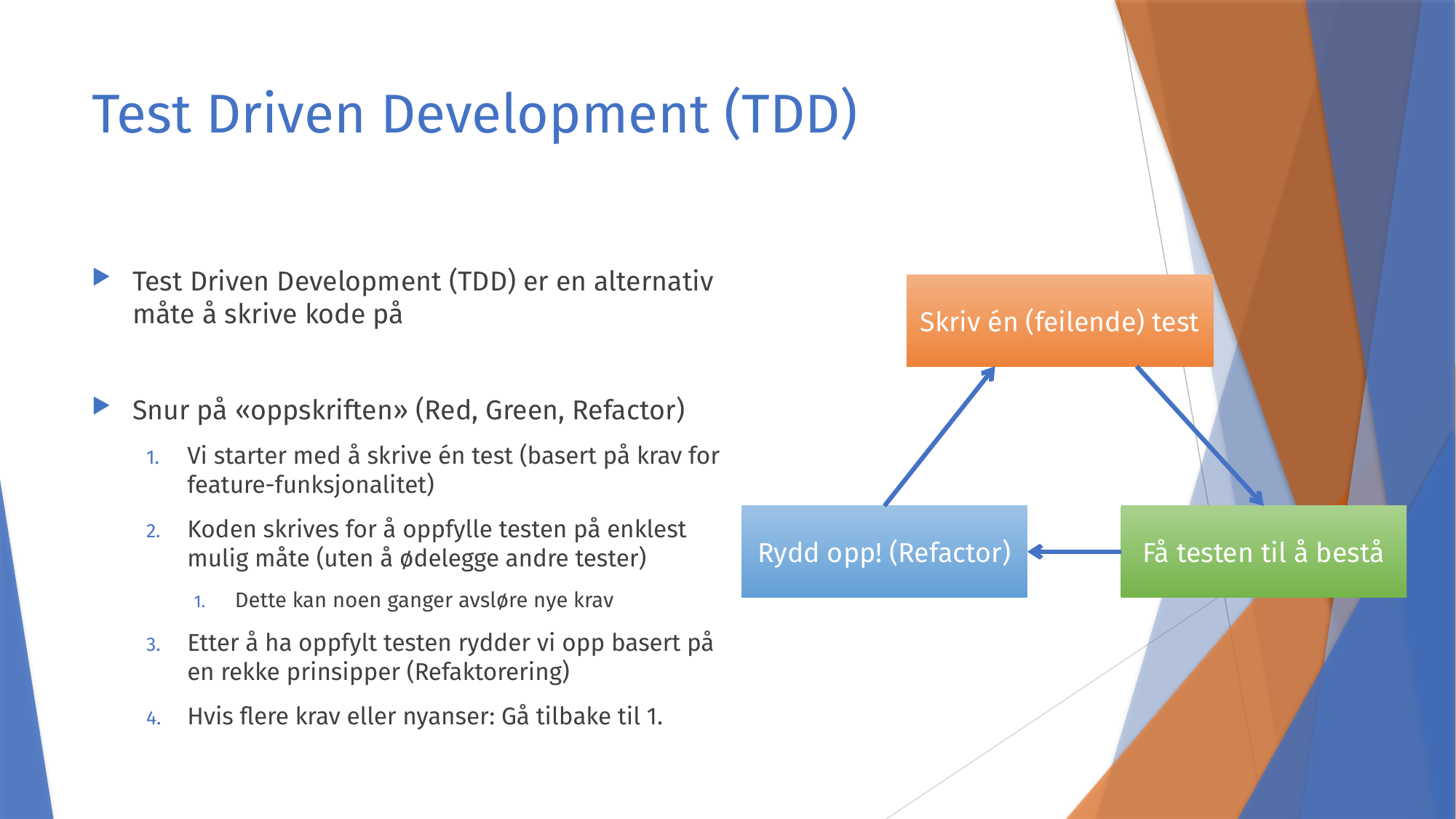

# Test Driven Development (TDD)
Test Driven Development (TDD) er en alternativ måte å skrive kode på

Snur på «oppskriften» (Red, Green, Refactor)
Vi starter med å skrive én test (basert på krav for feature-funksjonalitet)
Koden skrives for å oppfylle testen på enklest mulig måte (uten å ødelegge andre tester)
Dette kan noen ganger avsløre nye krav
Etter å ha oppfylt testen rydder vi opp basert på en rekke prinsipper (Refaktorering)
Hvis flere krav eller nyanser: Gå tilbake til 1.
Skriv én (feilende) test
Rydd opp! (Refactor)
Få testen til å bestå